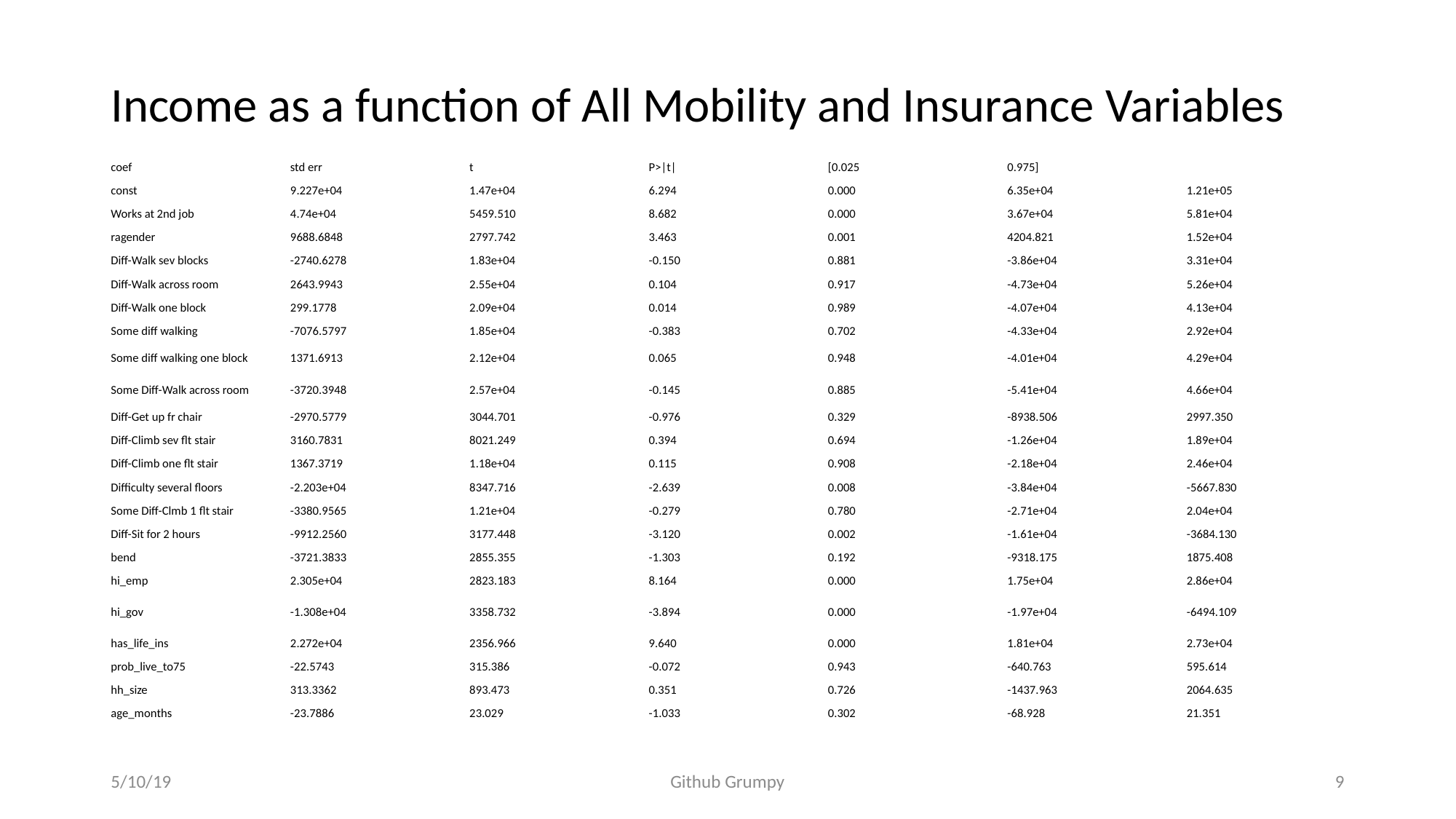

# Income as a function of All Mobility and Insurance Variables
| coef | std err | t | P>|t| | [0.025 | 0.975] |  |
| --- | --- | --- | --- | --- | --- | --- |
| const | 9.227e+04 | 1.47e+04 | 6.294 | 0.000 | 6.35e+04 | 1.21e+05 |
| Works at 2nd job | 4.74e+04 | 5459.510 | 8.682 | 0.000 | 3.67e+04 | 5.81e+04 |
| ragender | 9688.6848 | 2797.742 | 3.463 | 0.001 | 4204.821 | 1.52e+04 |
| Diff-Walk sev blocks | -2740.6278 | 1.83e+04 | -0.150 | 0.881 | -3.86e+04 | 3.31e+04 |
| Diff-Walk across room | 2643.9943 | 2.55e+04 | 0.104 | 0.917 | -4.73e+04 | 5.26e+04 |
| Diff-Walk one block | 299.1778 | 2.09e+04 | 0.014 | 0.989 | -4.07e+04 | 4.13e+04 |
| Some diff walking | -7076.5797 | 1.85e+04 | -0.383 | 0.702 | -4.33e+04 | 2.92e+04 |
| Some diff walking one block | 1371.6913 | 2.12e+04 | 0.065 | 0.948 | -4.01e+04 | 4.29e+04 |
| Some Diff-Walk across room | -3720.3948 | 2.57e+04 | -0.145 | 0.885 | -5.41e+04 | 4.66e+04 |
| Diff-Get up fr chair | -2970.5779 | 3044.701 | -0.976 | 0.329 | -8938.506 | 2997.350 |
| Diff-Climb sev flt stair | 3160.7831 | 8021.249 | 0.394 | 0.694 | -1.26e+04 | 1.89e+04 |
| Diff-Climb one flt stair | 1367.3719 | 1.18e+04 | 0.115 | 0.908 | -2.18e+04 | 2.46e+04 |
| Difficulty several floors | -2.203e+04 | 8347.716 | -2.639 | 0.008 | -3.84e+04 | -5667.830 |
| Some Diff-Clmb 1 flt stair | -3380.9565 | 1.21e+04 | -0.279 | 0.780 | -2.71e+04 | 2.04e+04 |
| Diff-Sit for 2 hours | -9912.2560 | 3177.448 | -3.120 | 0.002 | -1.61e+04 | -3684.130 |
| bend | -3721.3833 | 2855.355 | -1.303 | 0.192 | -9318.175 | 1875.408 |
| hi\_emp | 2.305e+04 | 2823.183 | 8.164 | 0.000 | 1.75e+04 | 2.86e+04 |
| hi\_gov | -1.308e+04 | 3358.732 | -3.894 | 0.000 | -1.97e+04 | -6494.109 |
| has\_life\_ins | 2.272e+04 | 2356.966 | 9.640 | 0.000 | 1.81e+04 | 2.73e+04 |
| prob\_live\_to75 | -22.5743 | 315.386 | -0.072 | 0.943 | -640.763 | 595.614 |
| hh\_size | 313.3362 | 893.473 | 0.351 | 0.726 | -1437.963 | 2064.635 |
| age\_months | -23.7886 | 23.029 | -1.033 | 0.302 | -68.928 | 21.351 |
5/10/19
Github Grumpy
9